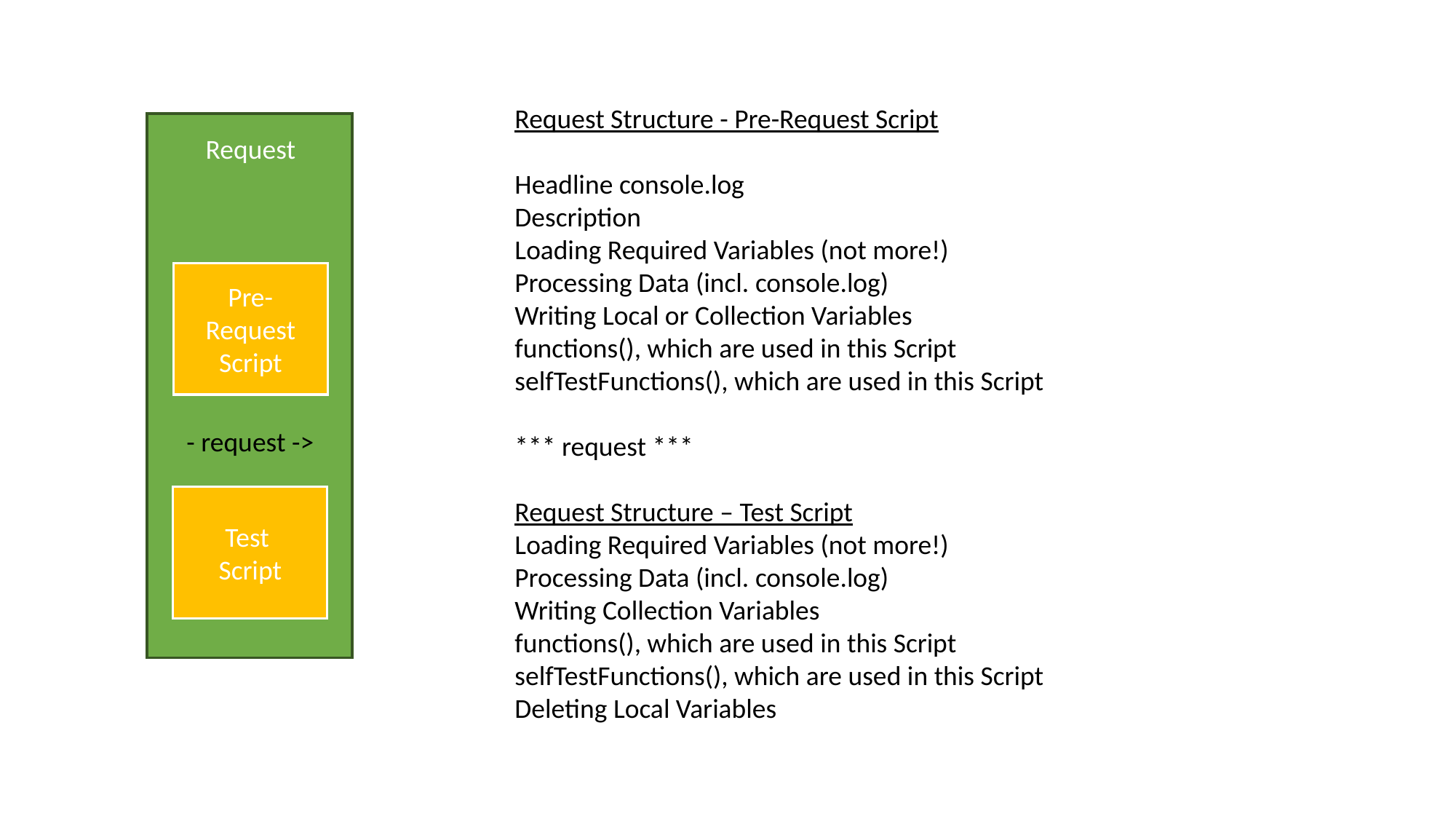

Request Structure - Pre-Request Script

Headline console.log
Description
Loading Required Variables (not more!)
Processing Data (incl. console.log)
Writing Local or Collection Variables
functions(), which are used in this Script
selfTestFunctions(), which are used in this Script

*** request ***

Request Structure – Test Script
Loading Required Variables (not more!)
Processing Data (incl. console.log)
Writing Collection Variables
functions(), which are used in this Script
selfTestFunctions(), which are used in this Script
Deleting Local Variables

Request
Pre-Request Script
- request ->
Test
Script